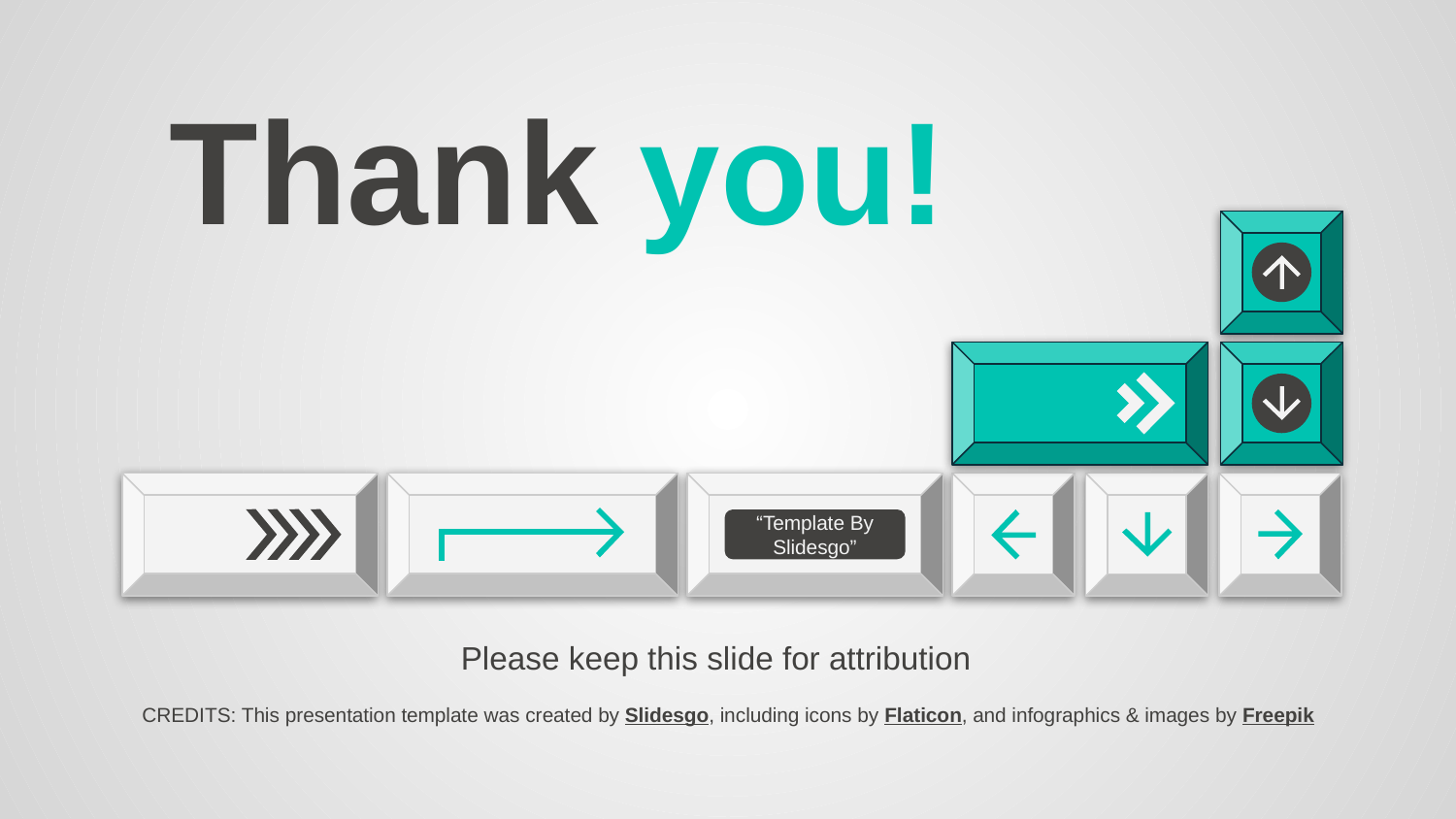

# Thank you!

“Template By Slidesgo”
Please keep this slide for attribution